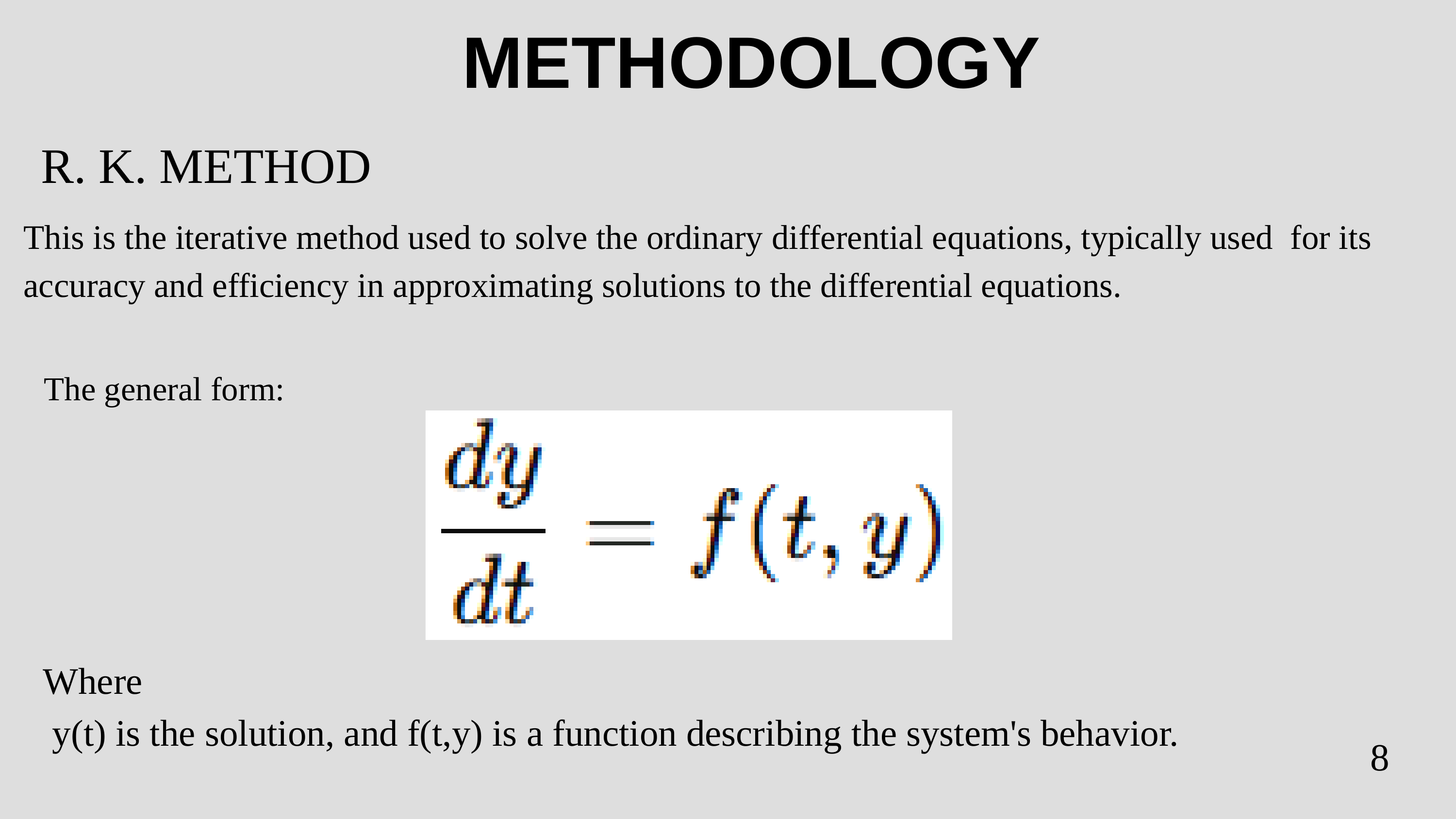

METHODOLOGY
R. K. METHOD
This is the iterative method used to solve the ordinary differential equations, typically used  for its accuracy and efficiency in approximating solutions to the differential equations.
The general form:

Where
 y(t) is the solution, and f(t,y) is a function describing the system's behavior.
8